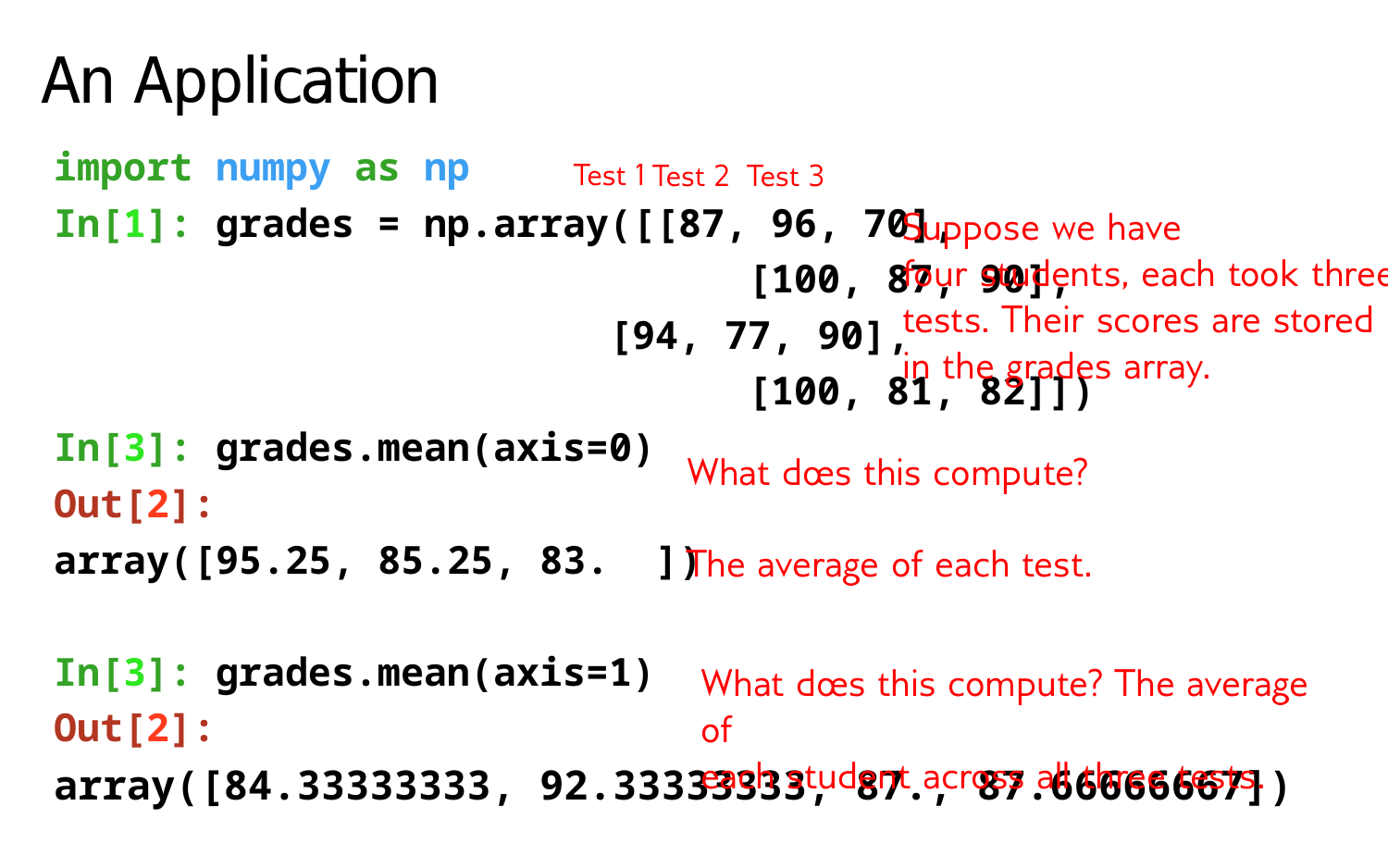

# An Application

import numpy as np
In[1]: grades = np.array([[87, 96, 70],
					[100, 87, 90],
                      	[94, 77, 90],
					[100, 81, 82]])
In[3]: grades.mean(axis=0)
Out[2]:
array([95.25, 85.25, 83.  ])

In[3]: grades.mean(axis=1)
Out[2]:
array([84.33333333, 92.33333333, 87., 87.66666667])

Test 1
Test 2
Test 3
Suppose we have
four students, each took three
tests. Their scores are stored
in the grades array.
What does this compute?

The average of each test.
What does this compute? The average of
each student across all three tests.